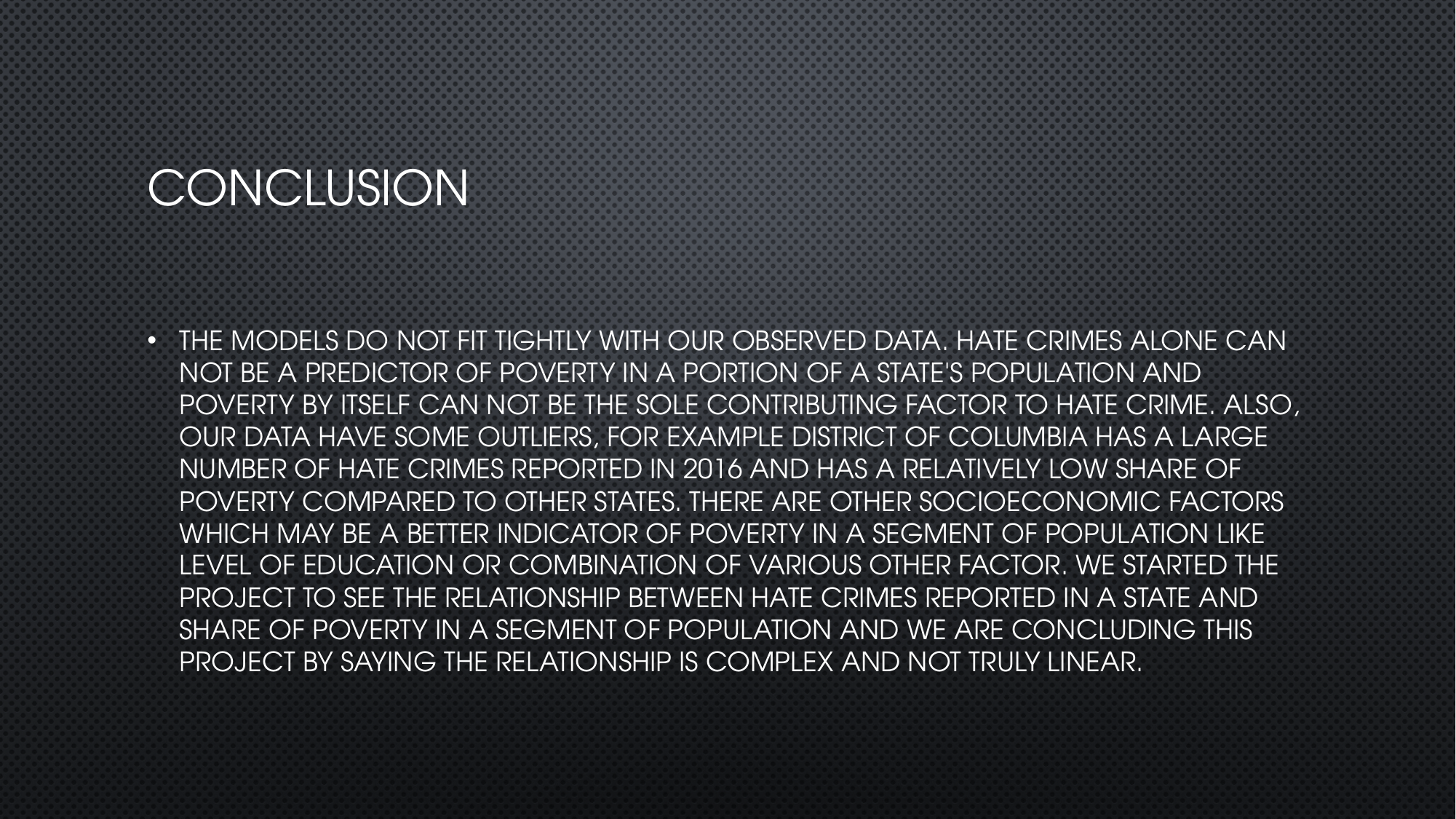

# Conclusion
The models do not fit tightly with our observed data. Hate crimes alone can not be a predictor of poverty in a portion of a state's population and poverty by itself can not be the sole contributing factor to hate crime. Also, our data have some outliers, for example District of Columbia has a large number of hate crimes reported in 2016 and has a relatively low share of poverty compared to other states. There are other socioeconomic factors which may be a better indicator of poverty in a segment of population like level of education or combination of various other factor. We started the project to see the relationship between hate crimes reported in a state and share of poverty in a segment of population and we are concluding this project by saying the relationship is complex and not truly linear.